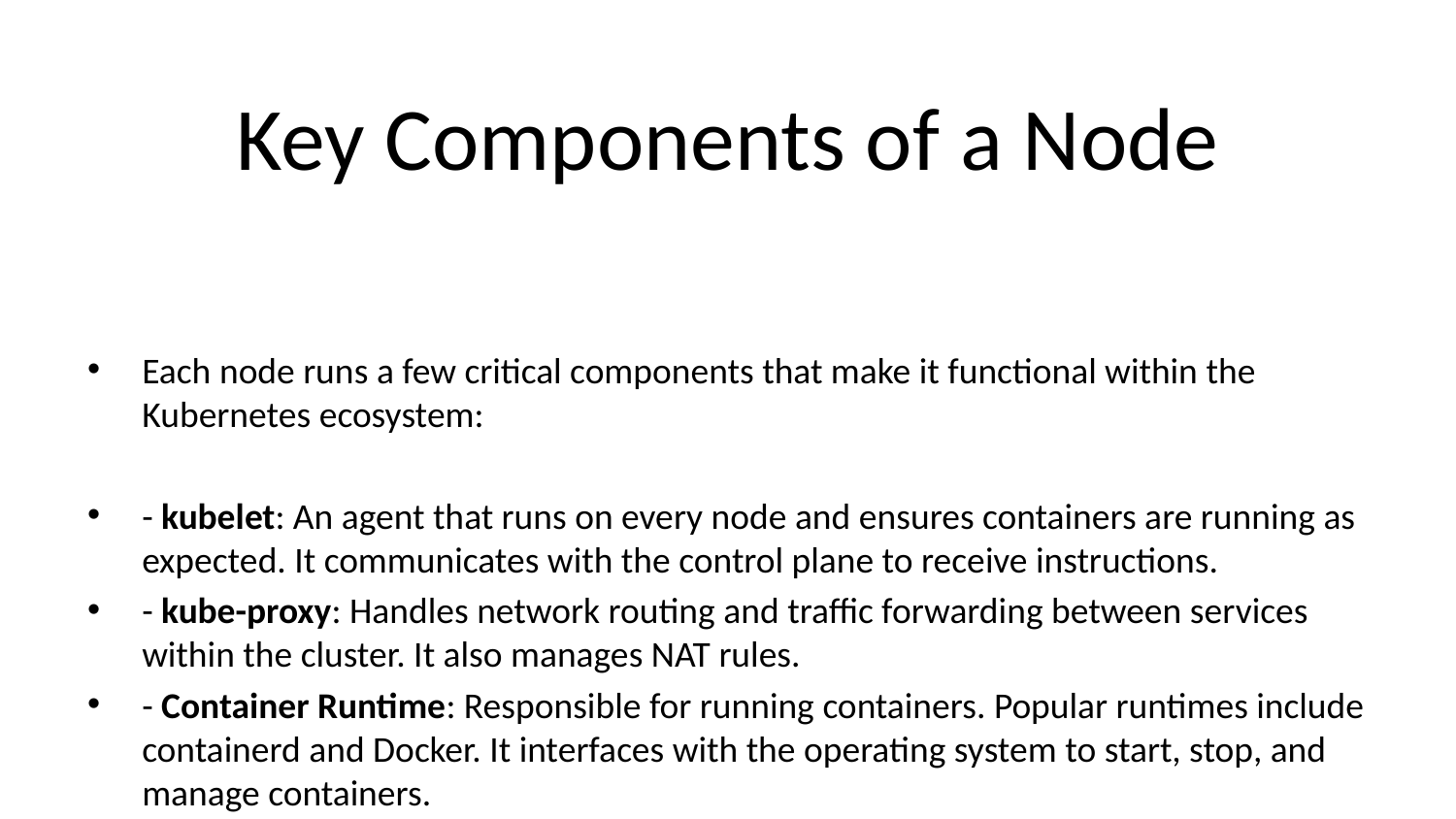

# Key Components of a Node

Each node runs a few critical components that make it functional within the Kubernetes ecosystem:

- kubelet: An agent that runs on every node and ensures containers are running as expected. It communicates with the control plane to receive instructions.
- kube-proxy: Handles network routing and traffic forwarding between services within the cluster. It also manages NAT rules.
- Container Runtime: Responsible for running containers. Popular runtimes include containerd and Docker. It interfaces with the operating system to start, stop, and manage containers.

Together, these components make a node capable of hosting and managing containerized applications securely and reliably.